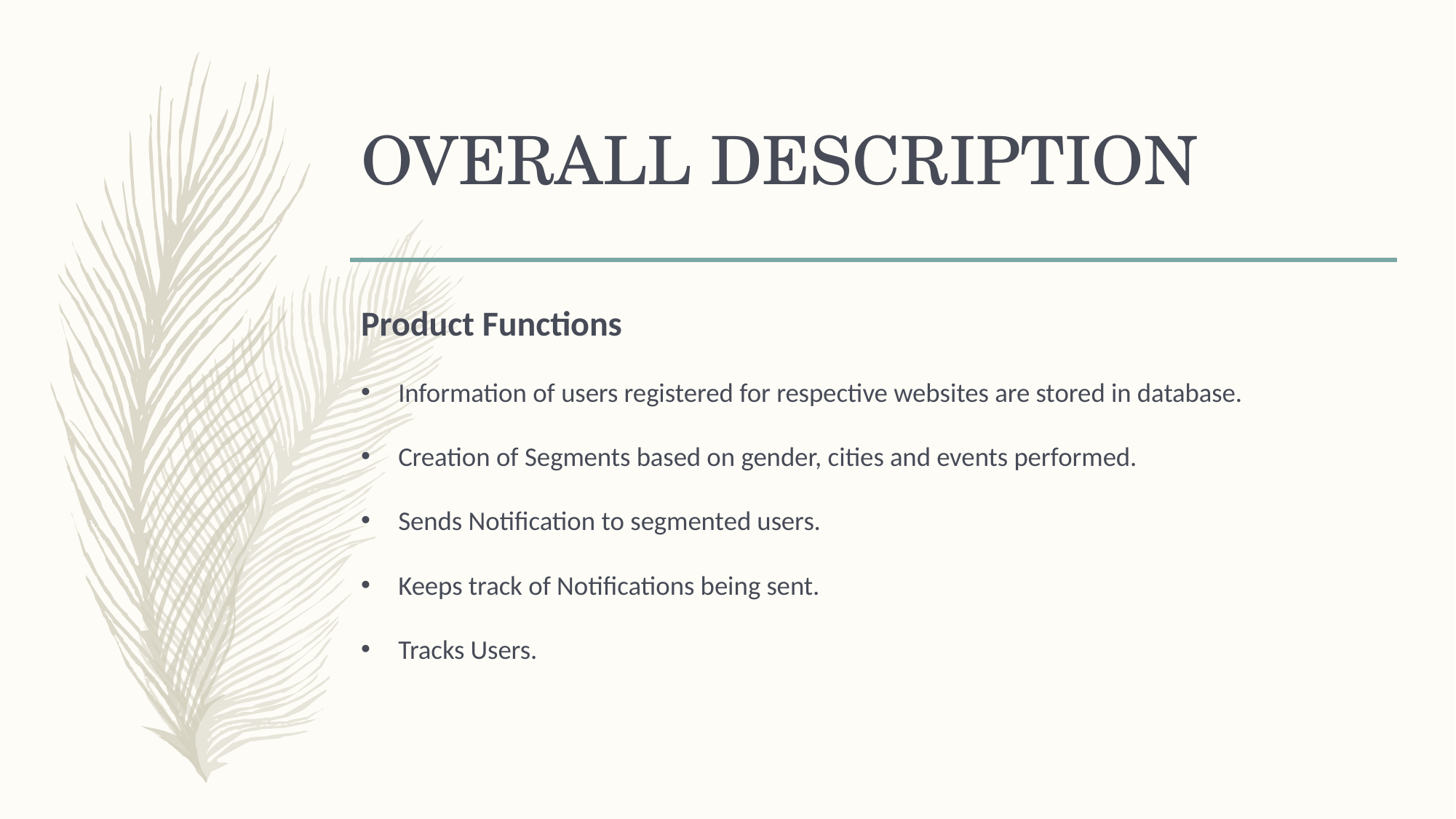

# OVERALL DESCRIPTION
Product Functions
Information of users registered for respective websites are stored in database.
Creation of Segments based on gender, cities and events performed.
Sends Notification to segmented users.
Keeps track of Notifications being sent.
Tracks Users.